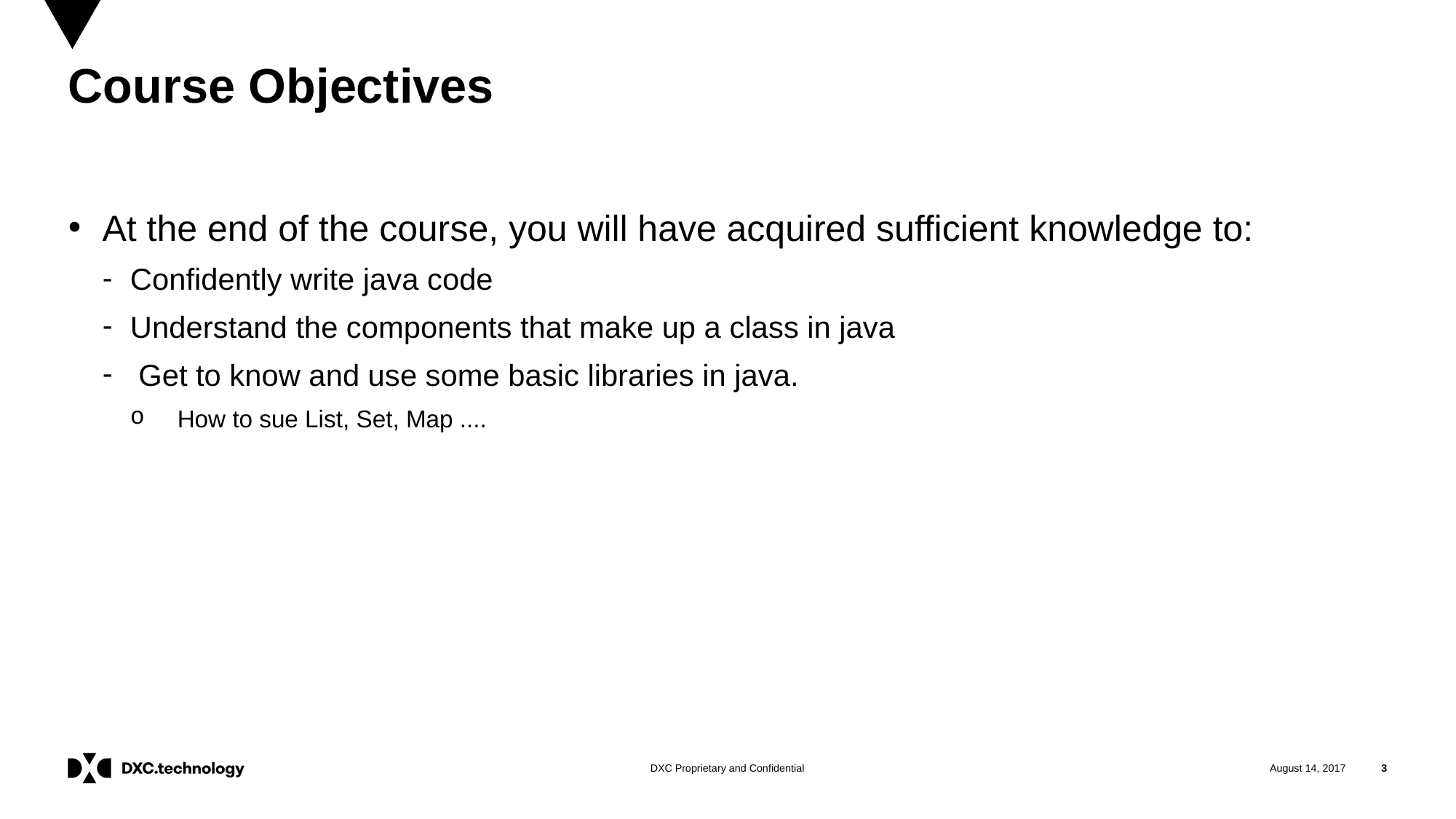

# Course Objectives
At the end of the course, you will have acquired sufficient knowledge to:
Confidently write java code
Understand the components that make up a class in java
 Get to know and use some basic libraries in java.
How to sue List, Set, Map ....